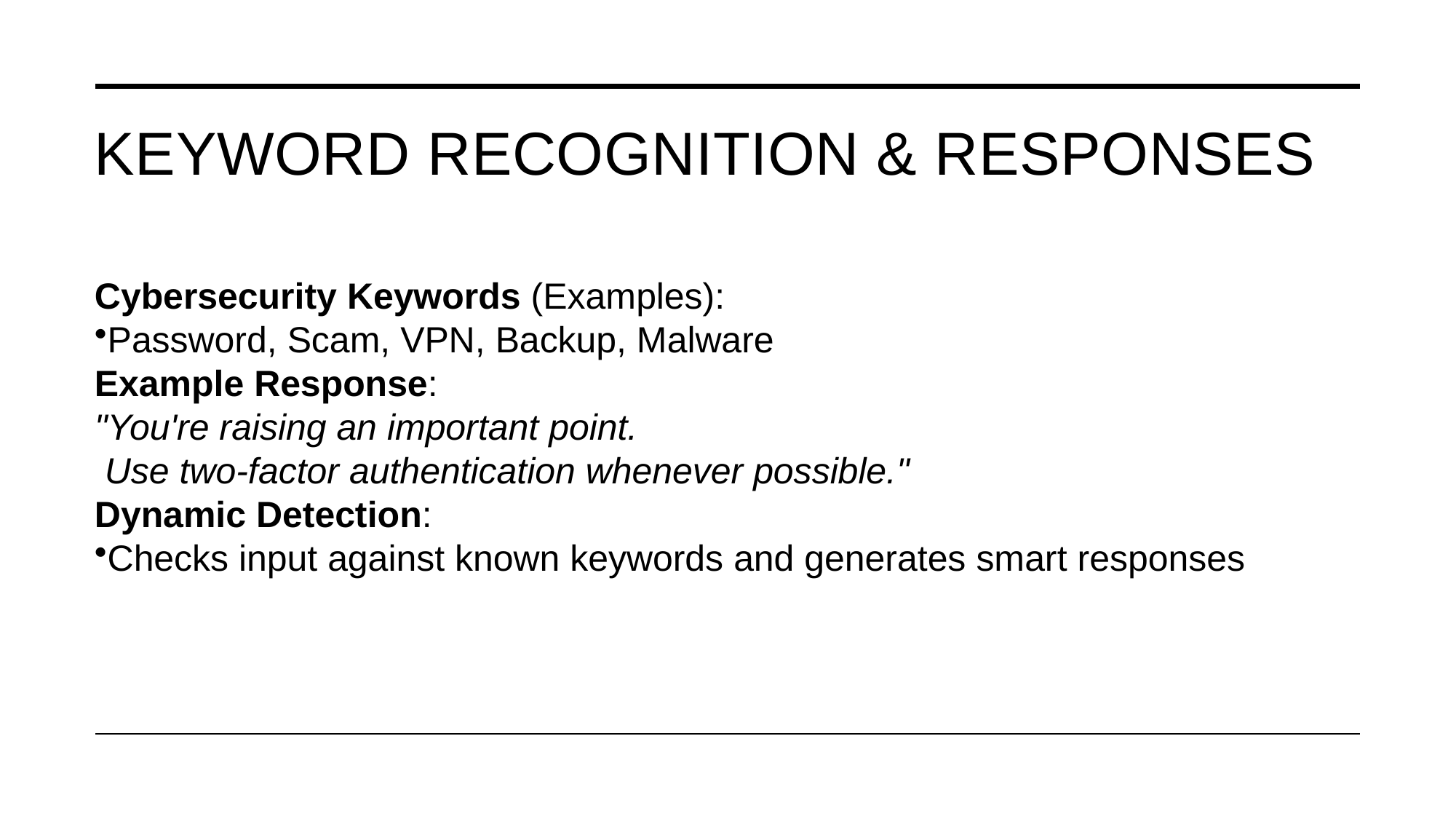

# Keyword Recognition & Responses
Cybersecurity Keywords (Examples):
Password, Scam, VPN, Backup, Malware
Example Response:
"You're raising an important point.
 Use two-factor authentication whenever possible."
Dynamic Detection:
Checks input against known keywords and generates smart responses